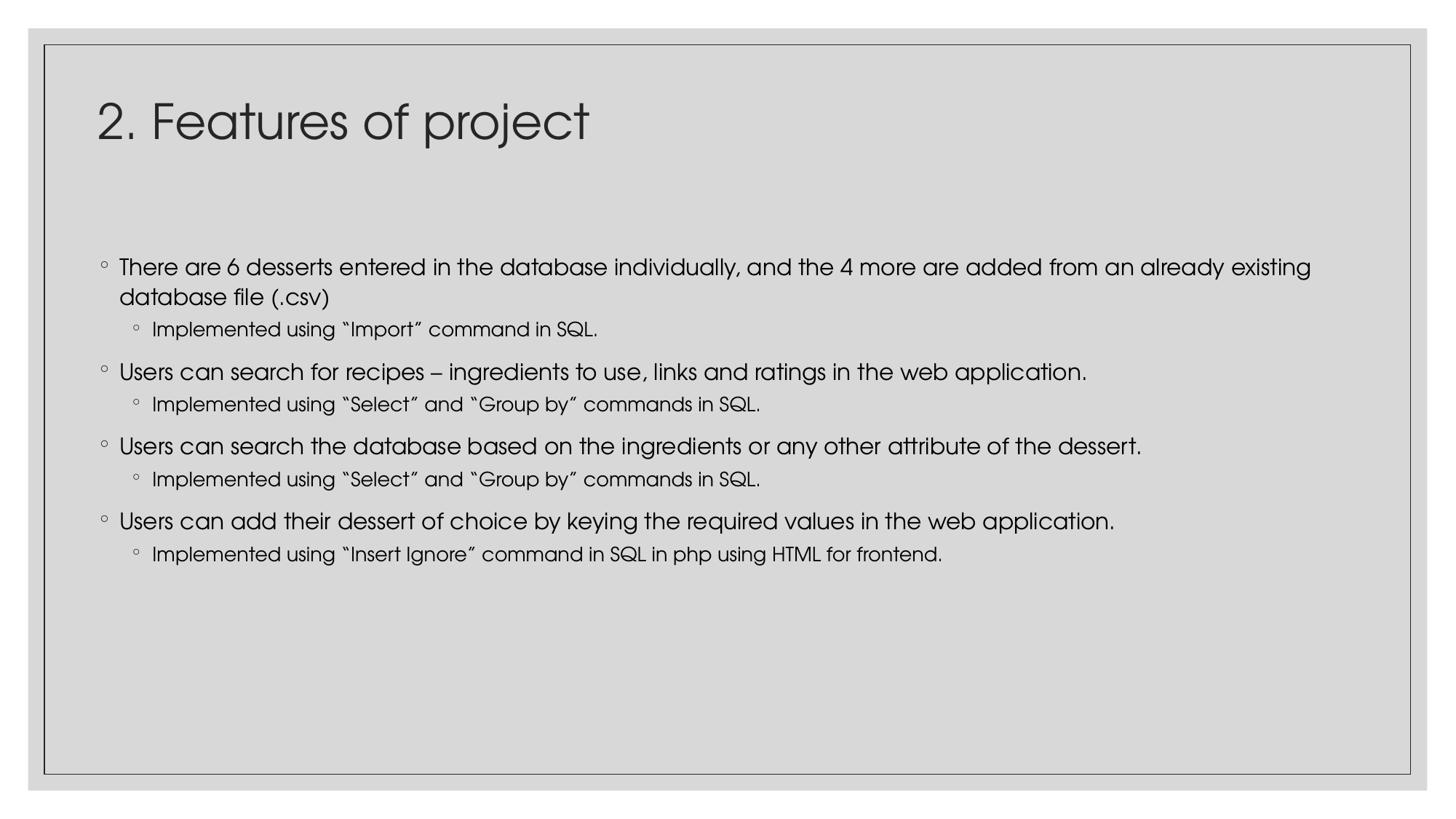

# 2. Features of project
There are 6 desserts entered in the database individually, and the 4 more are added from an already existing database file (.csv)
Implemented using “Import” command in SQL.
Users can search for recipes – ingredients to use, links and ratings in the web application.
Implemented using “Select” and “Group by” commands in SQL.
Users can search the database based on the ingredients or any other attribute of the dessert.
Implemented using “Select” and “Group by” commands in SQL.
Users can add their dessert of choice by keying the required values in the web application.
Implemented using “Insert Ignore” command in SQL in php using HTML for frontend.